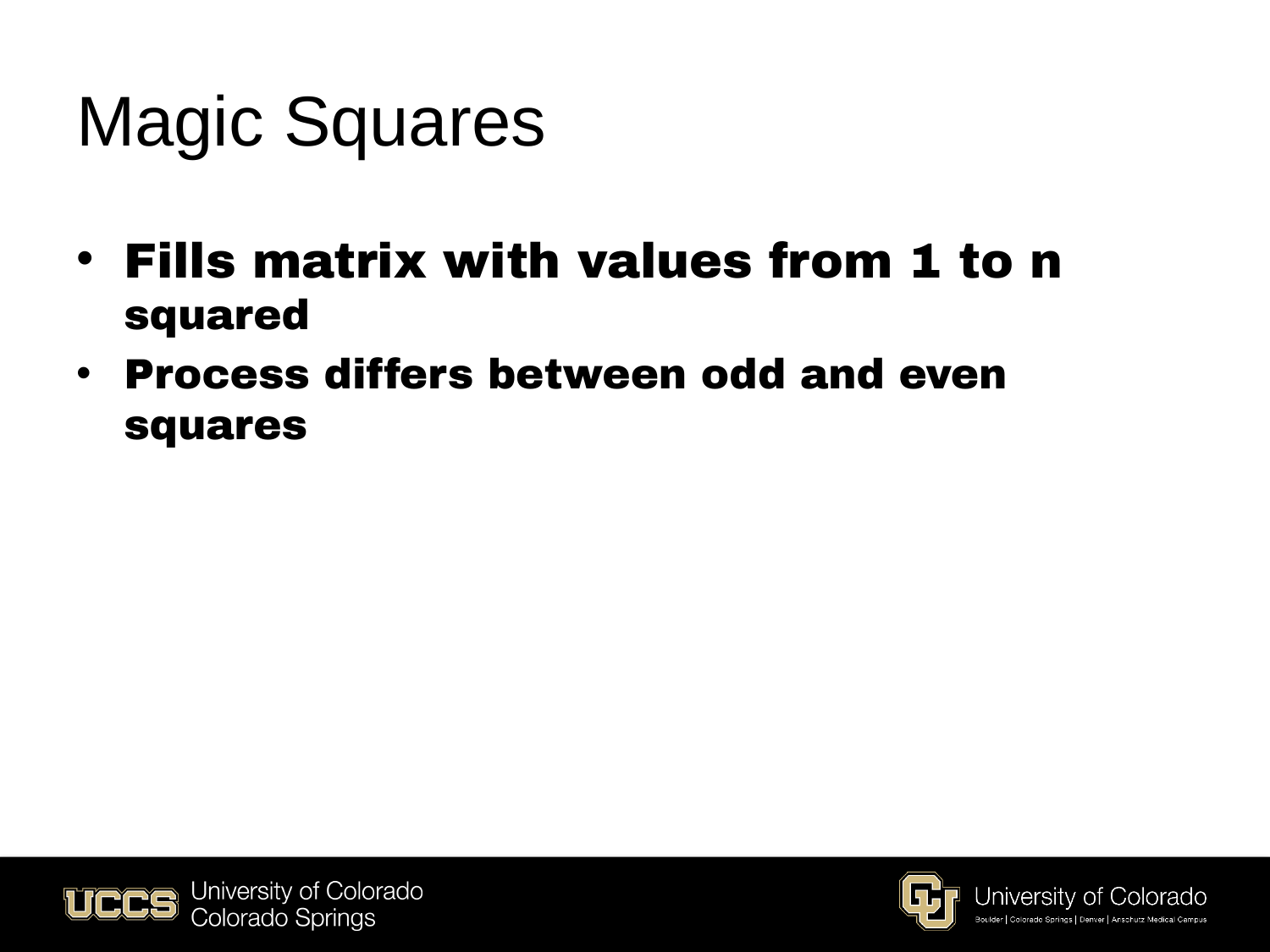

# Magic Squares
Fills matrix with values from 1 to n squared
Process differs between odd and even squares